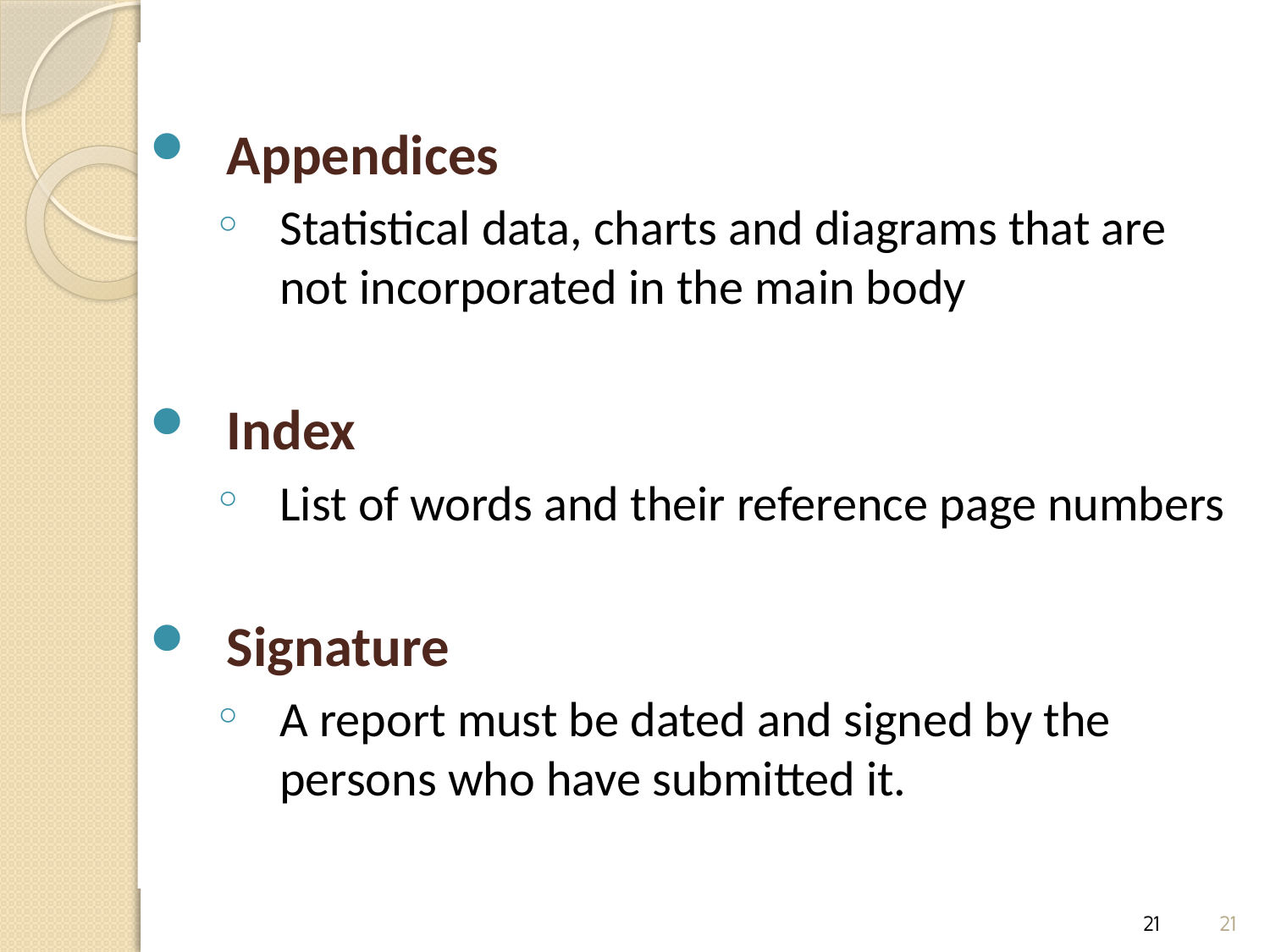

Appendices
Statistical data, charts and diagrams that are not incorporated in the main body

Index
List of words and their reference page numbers

Signature
A report must be dated and signed by the persons who have submitted it.
21
21